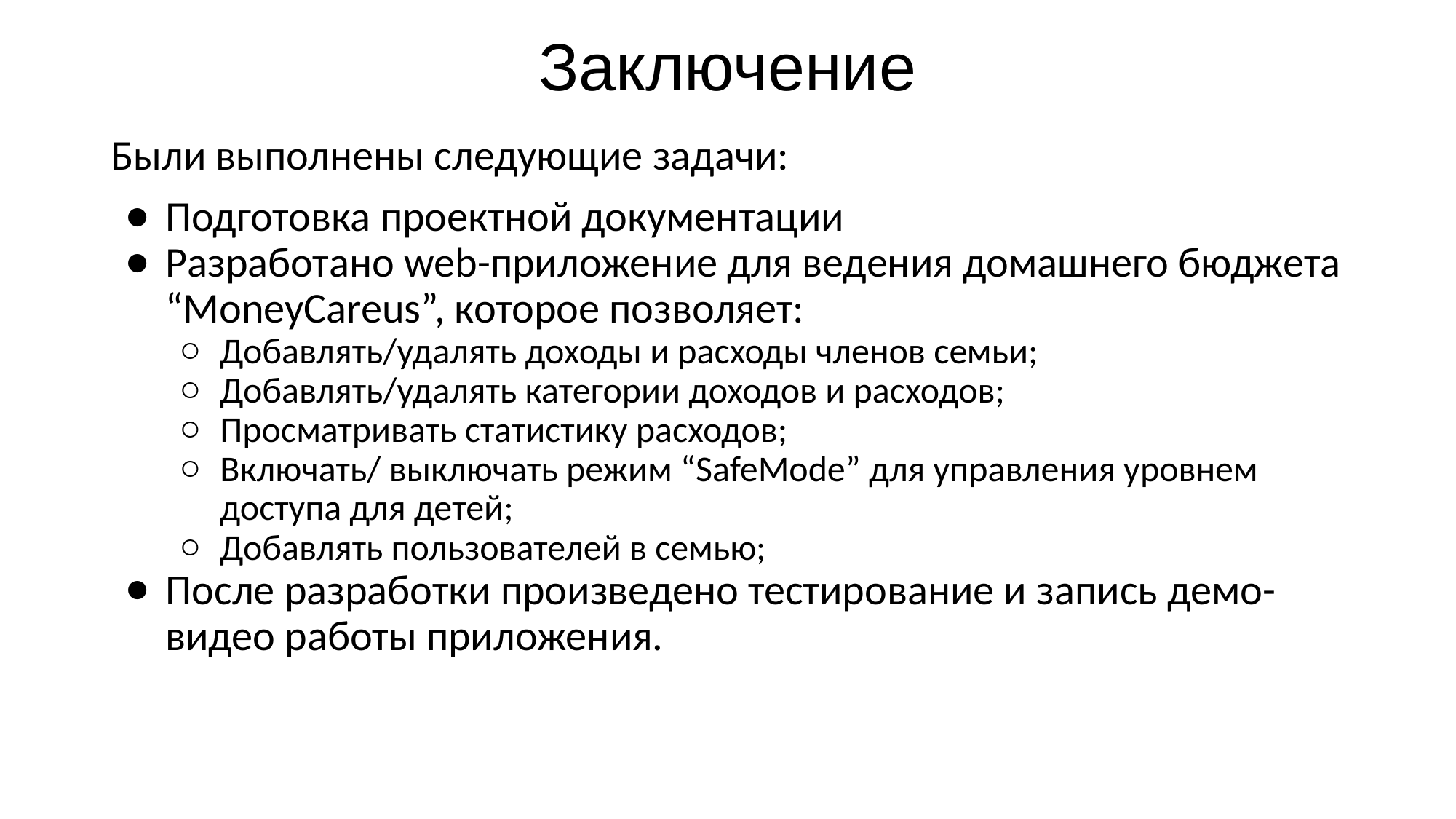

# Заключение
Были выполнены следующие задачи:
Подготовка проектной документации
Разработано web-приложение для ведения домашнего бюджета “MoneyCareus”, которое позволяет:
Добавлять/удалять доходы и расходы членов семьи;
Добавлять/удалять категории доходов и расходов;
Просматривать статистику расходов;
Включать/ выключать режим “SafeMode” для управления уровнем доступа для детей;
Добавлять пользователей в семью;
После разработки произведено тестирование и запись демо-видео работы приложения.